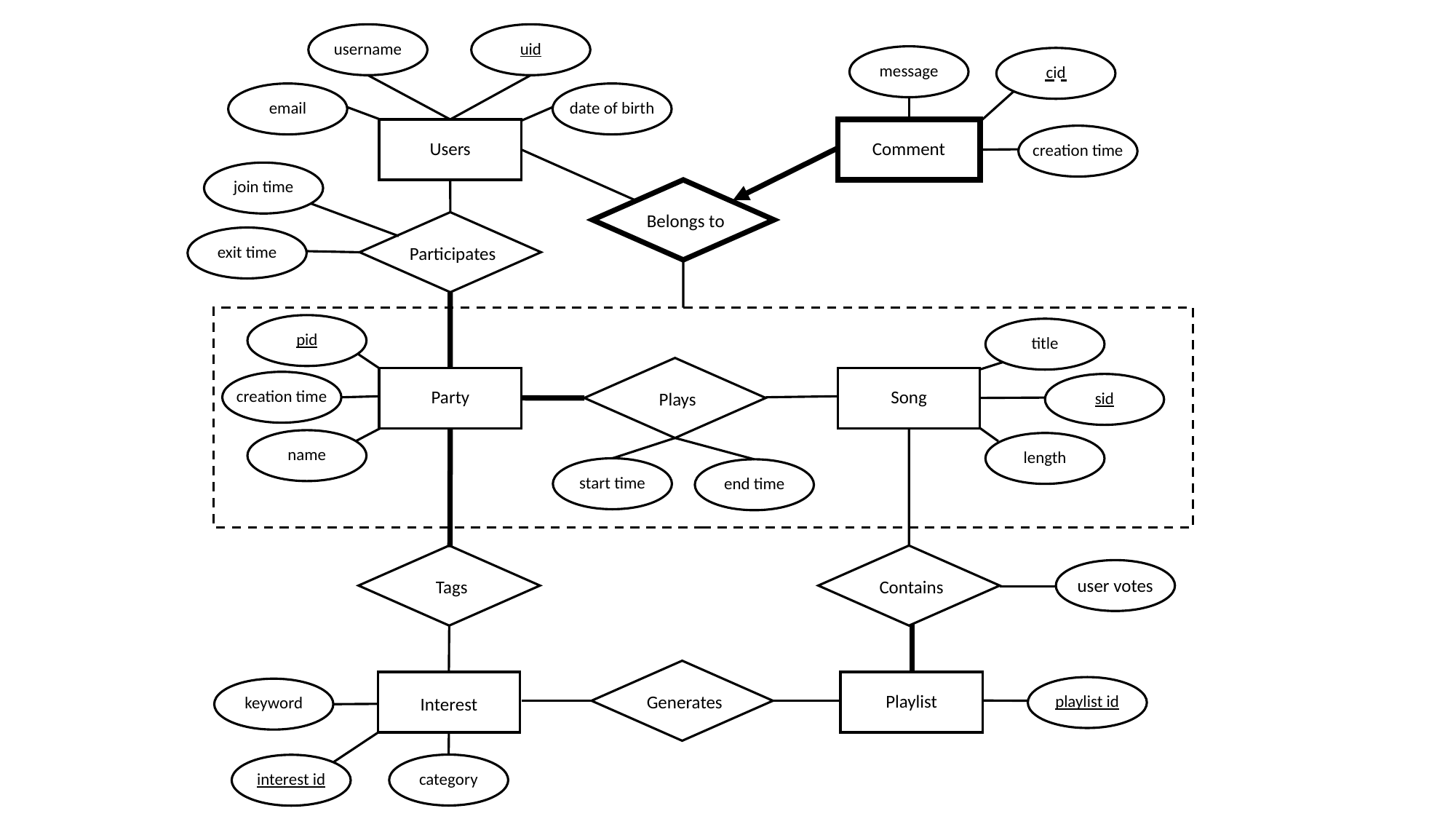

username

uid

message

cid

email

date of birth

Users

Comment

creation time

join time

Belongs to

Participates

exit time

pid

title

Plays

Party

Song

creation time

sid

name

length

start time

end time

Tags

Contains

user votes

Generates

Interest

Playlist

playlist id

keyword

category

interest id